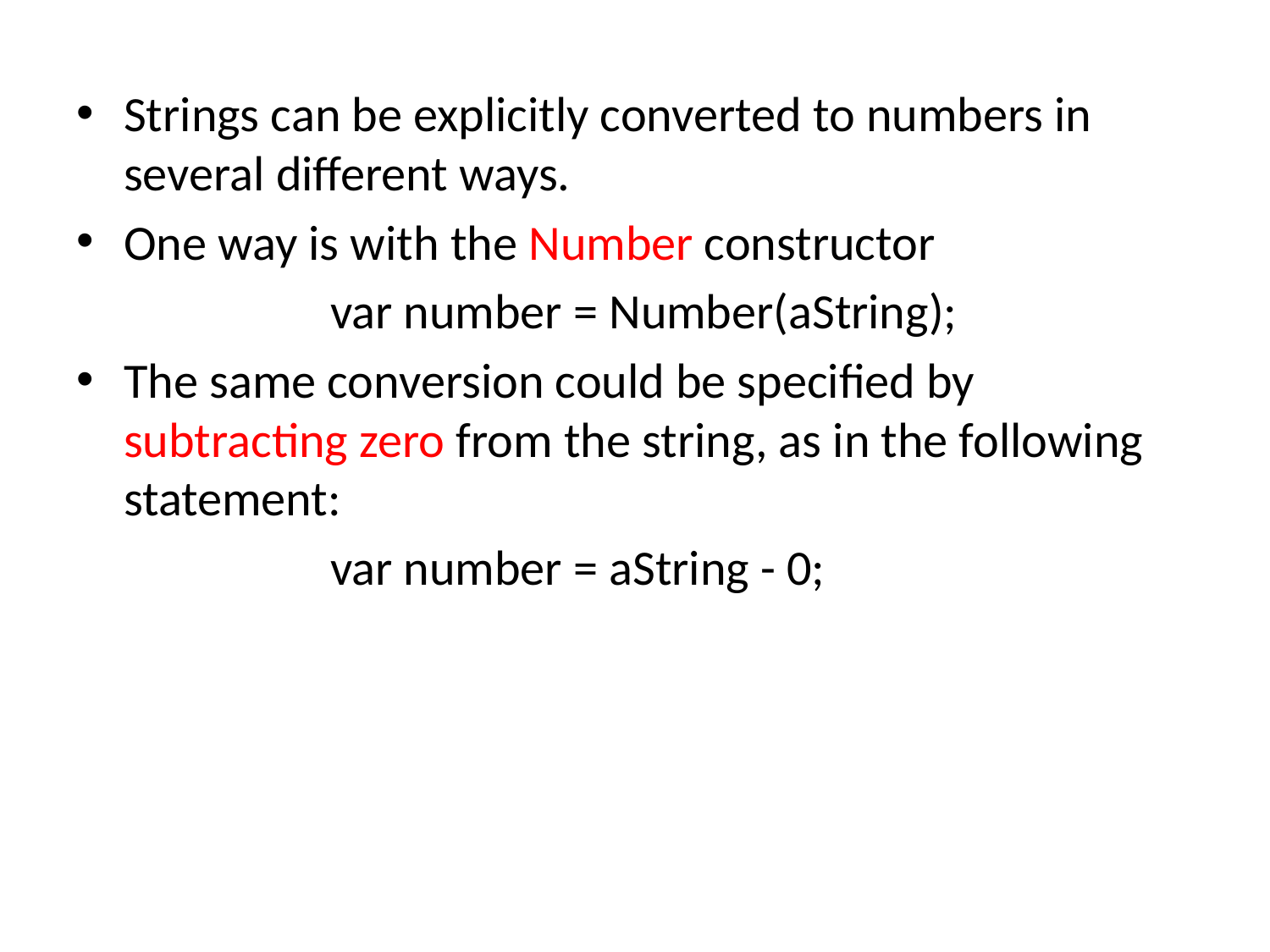

Strings can be explicitly converted to numbers in several different ways.
One way is with the Number constructor
		var number = Number(aString);
The same conversion could be specified by subtracting zero from the string, as in the following statement:
		var number = aString - 0;